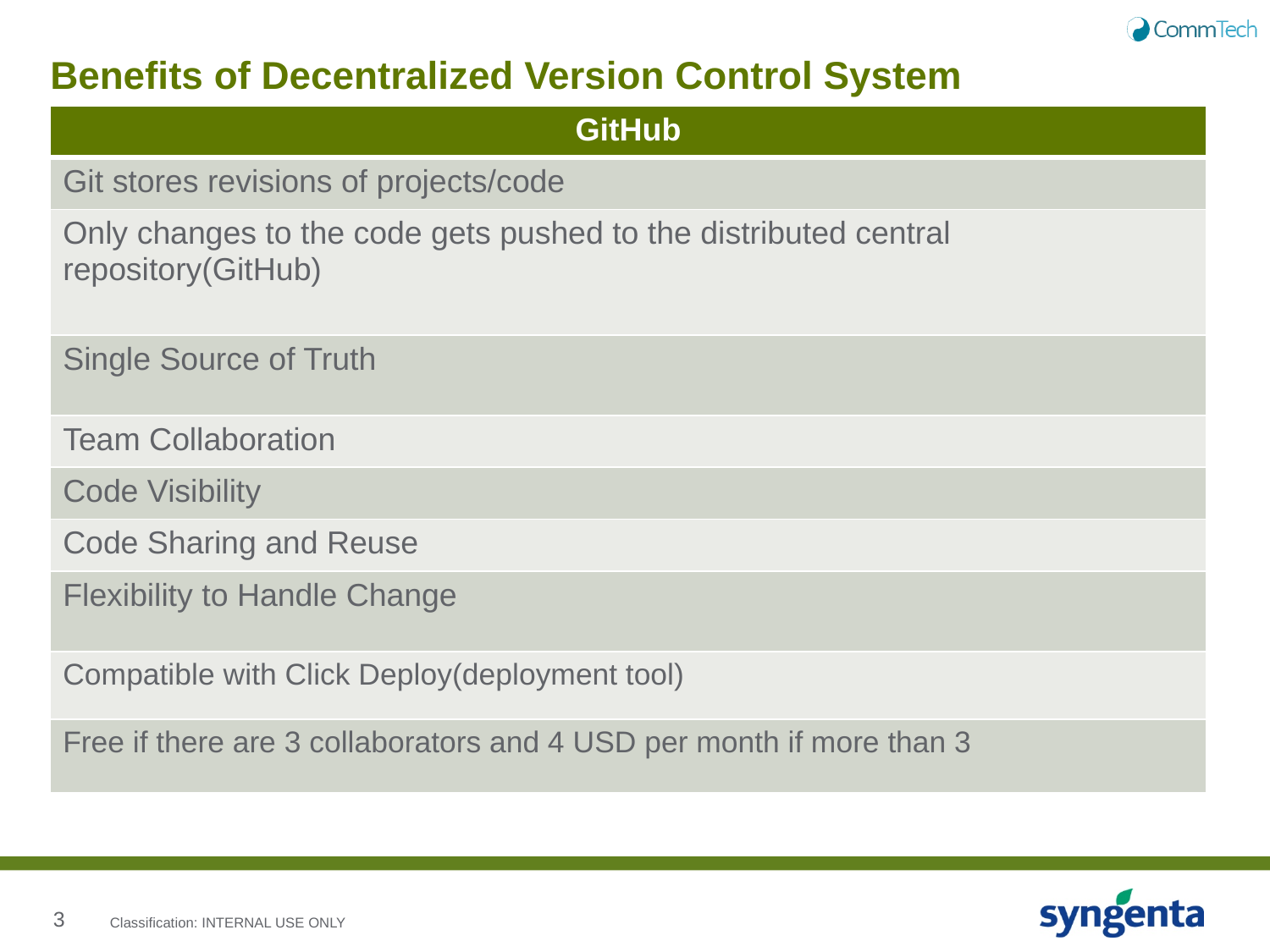

# Benefits of Decentralized Version Control System

| GitHub |
| --- |
| Git stores revisions of projects/code |
| Only changes to the code gets pushed to the distributed central repository(GitHub) |
| Single Source of Truth |
| Team Collaboration |
| Code Visibility |
| Code Sharing and Reuse |
| Flexibility to Handle Change |
| Compatible with Click Deploy(deployment tool) |
| Free if there are 3 collaborators and 4 USD per month if more than 3 |
Classification: INTERNAL USE ONLY